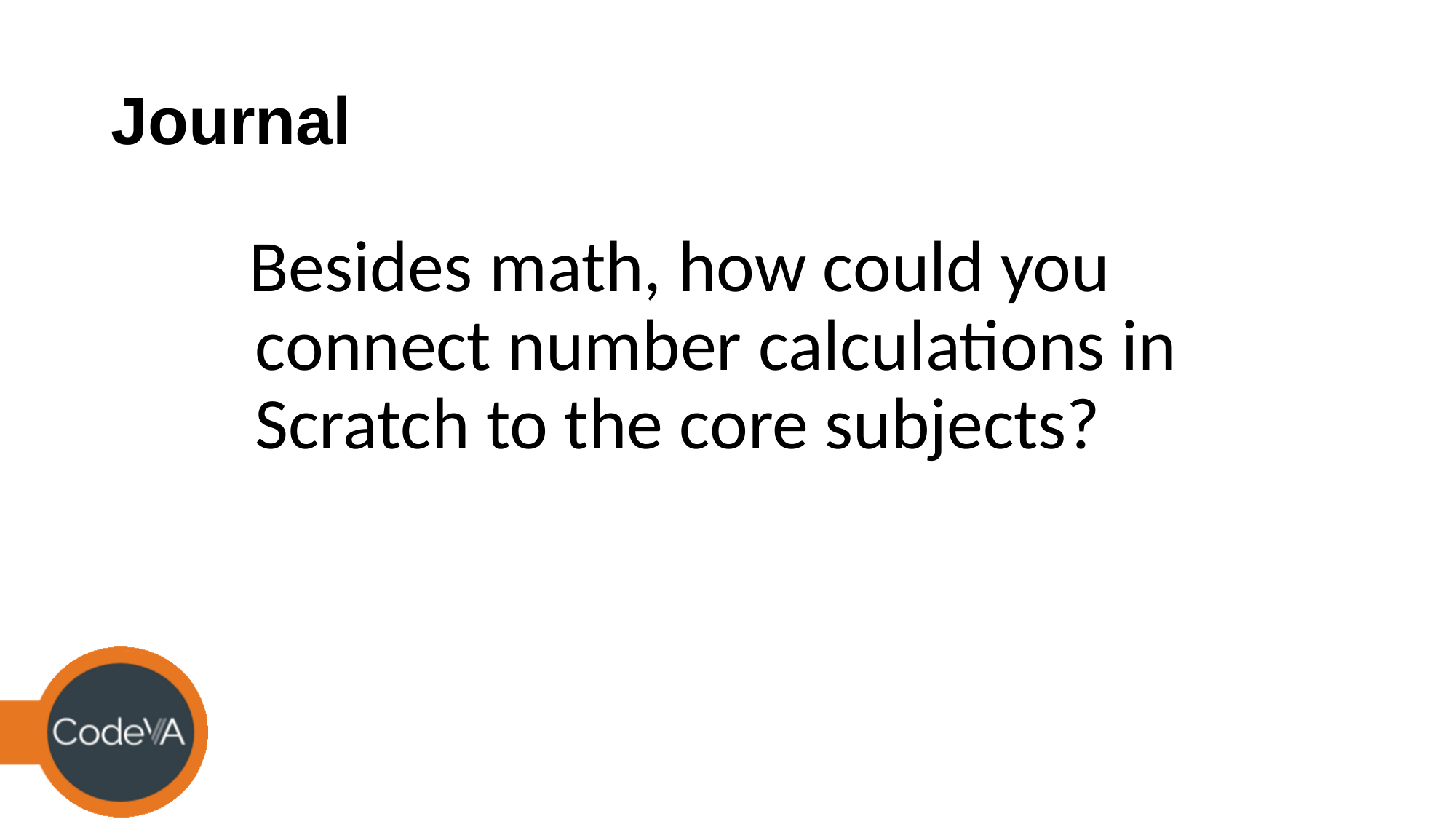

# Journal
Besides math, how could you connect number calculations in Scratch to the core subjects?